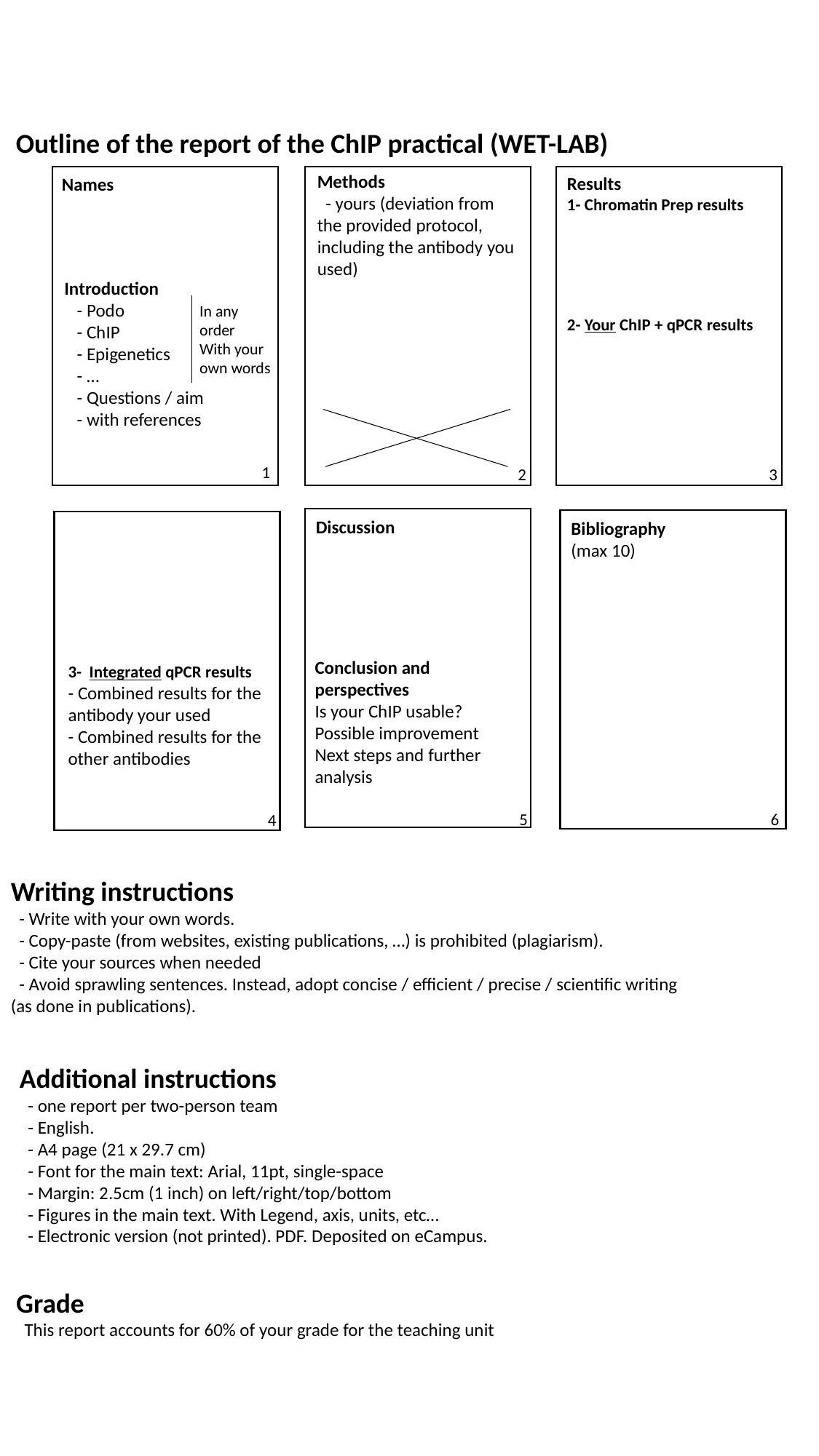

Outline of the report of the ChIP practical (WET-LAB)
Methods
  - yours (deviation from the provided protocol, including the antibody you used)

Results
1- Chromatin Prep results

2- Your ChIP + qPCR results
Names
Introduction
   - Podo
   - ChIP
   - Epigenetics
   - …
   - Questions / aim
   - with references
In any order
With your own words
1
3
2

Discussion

Bibliography
(max 10)
Conclusion and perspectives
Is your ChIP usable?
Possible improvement
Next steps and further analysis
3-  Integrated qPCR results
- Combined results for the antibody your used
- Combined results for the other antibodies
6
5
4
Writing instructions
  - Write with your own words.
  - Copy-paste (from websites, existing publications, …) is prohibited (plagiarism).
  - Cite your sources when needed
  - Avoid sprawling sentences. Instead, adopt concise / efficient / precise / scientific writing (as done in publications).
Additional instructions
  - one report per two-person team
  - English.
  - A4 page (21 x 29.7 cm)
  - Font for the main text: Arial, 11pt, single-space
  - Margin: 2.5cm (1 inch) on left/right/top/bottom
  - Figures in the main text. With Legend, axis, units, etc…
  - Electronic version (not printed). PDF. Deposited on eCampus.
Grade
  This report accounts for 60% of your grade for the teaching unit